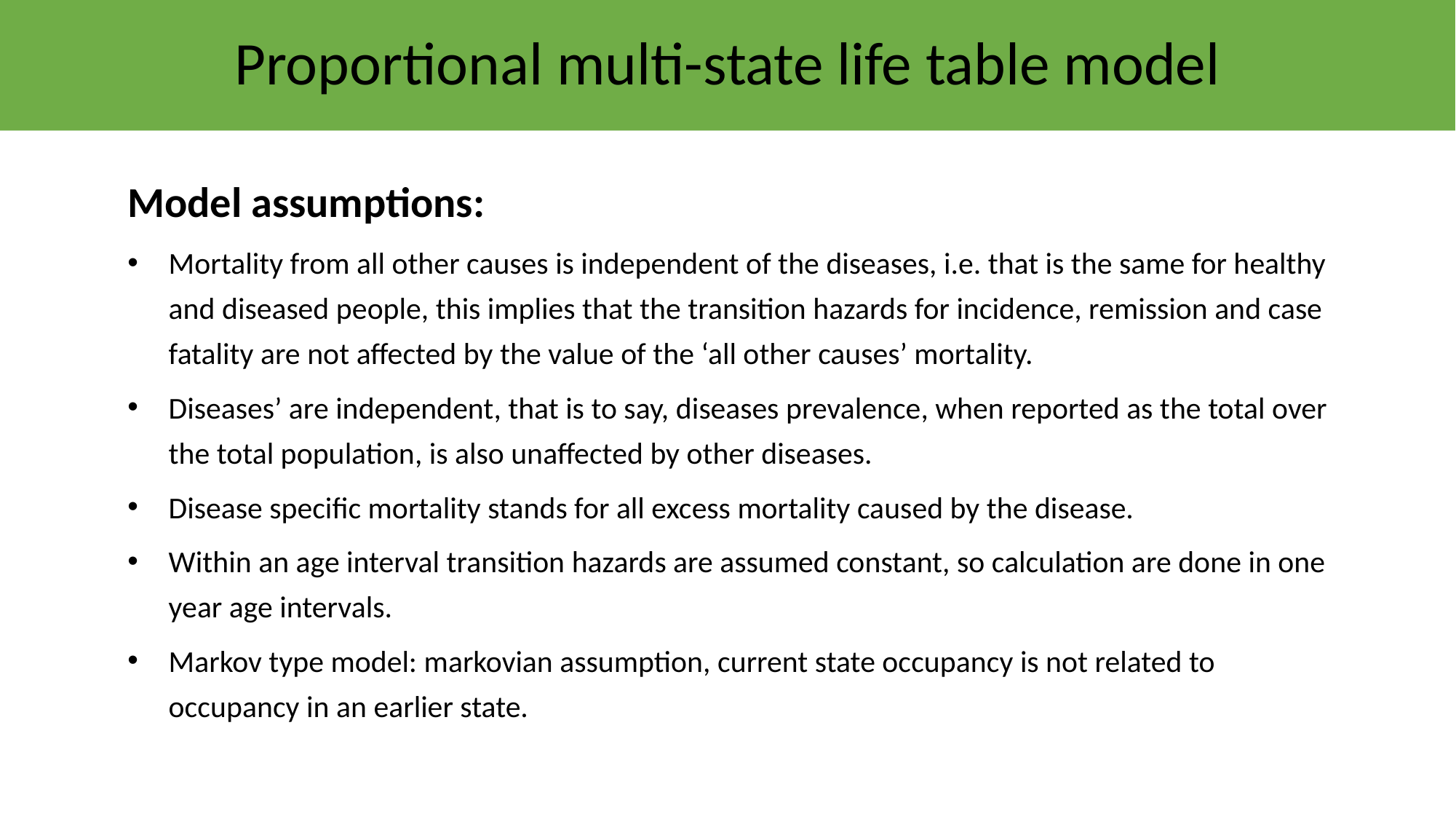

Proportional multi-state life table model
Model assumptions:
Mortality from all other causes is independent of the diseases, i.e. that is the same for healthy and diseased people, this implies that the transition hazards for incidence, remission and case fatality are not affected by the value of the ‘all other causes’ mortality.
Diseases’ are independent, that is to say, diseases prevalence, when reported as the total over the total population, is also unaffected by other diseases.
Disease specific mortality stands for all excess mortality caused by the disease.
Within an age interval transition hazards are assumed constant, so calculation are done in one year age intervals.
Markov type model: markovian assumption, current state occupancy is not related to occupancy in an earlier state.